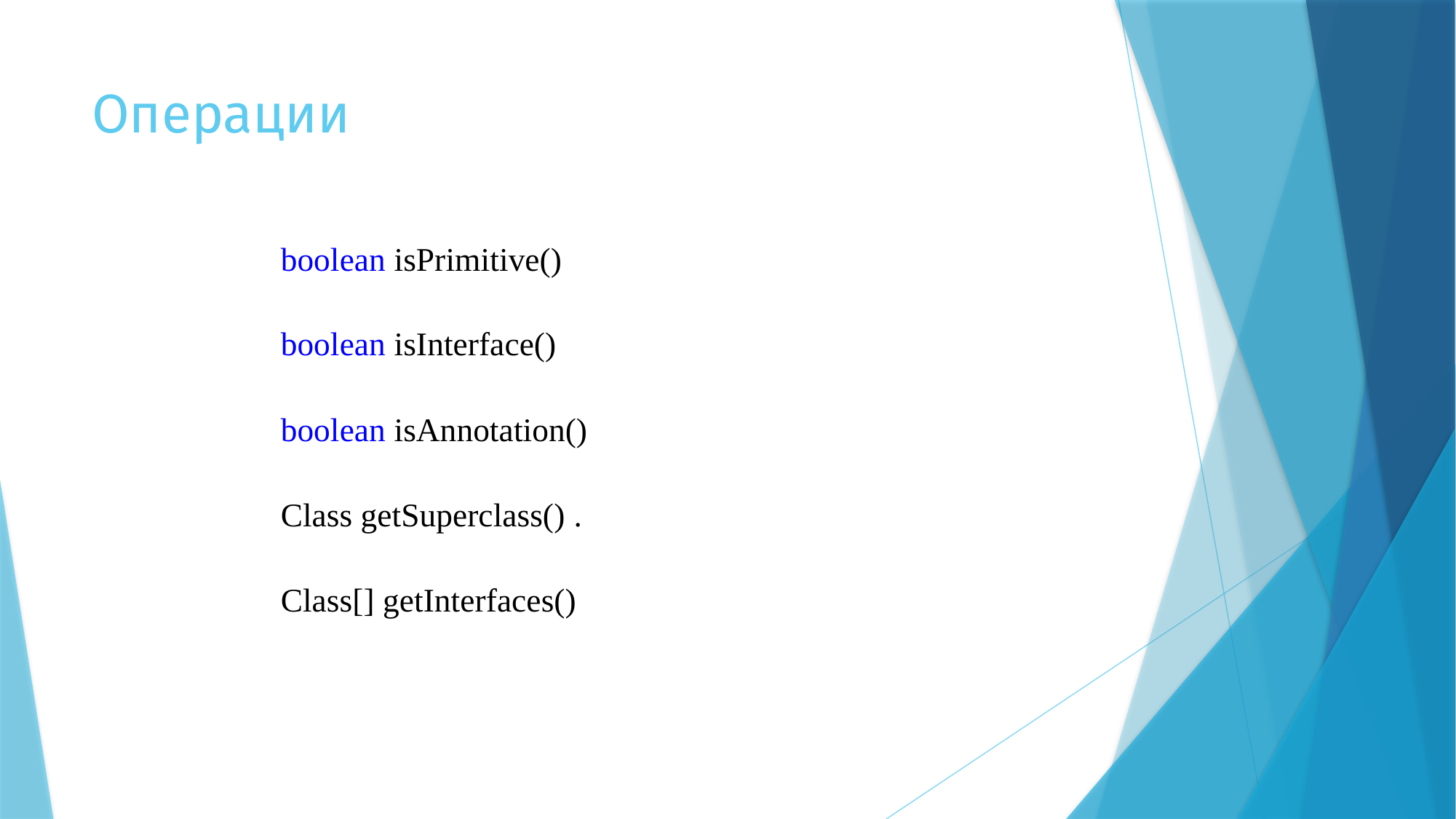

# Операции
boolean isPrimitive()
boolean isInterface()
boolean isAnnotation()
Class getSuperclass() .
Class[] getInterfaces()